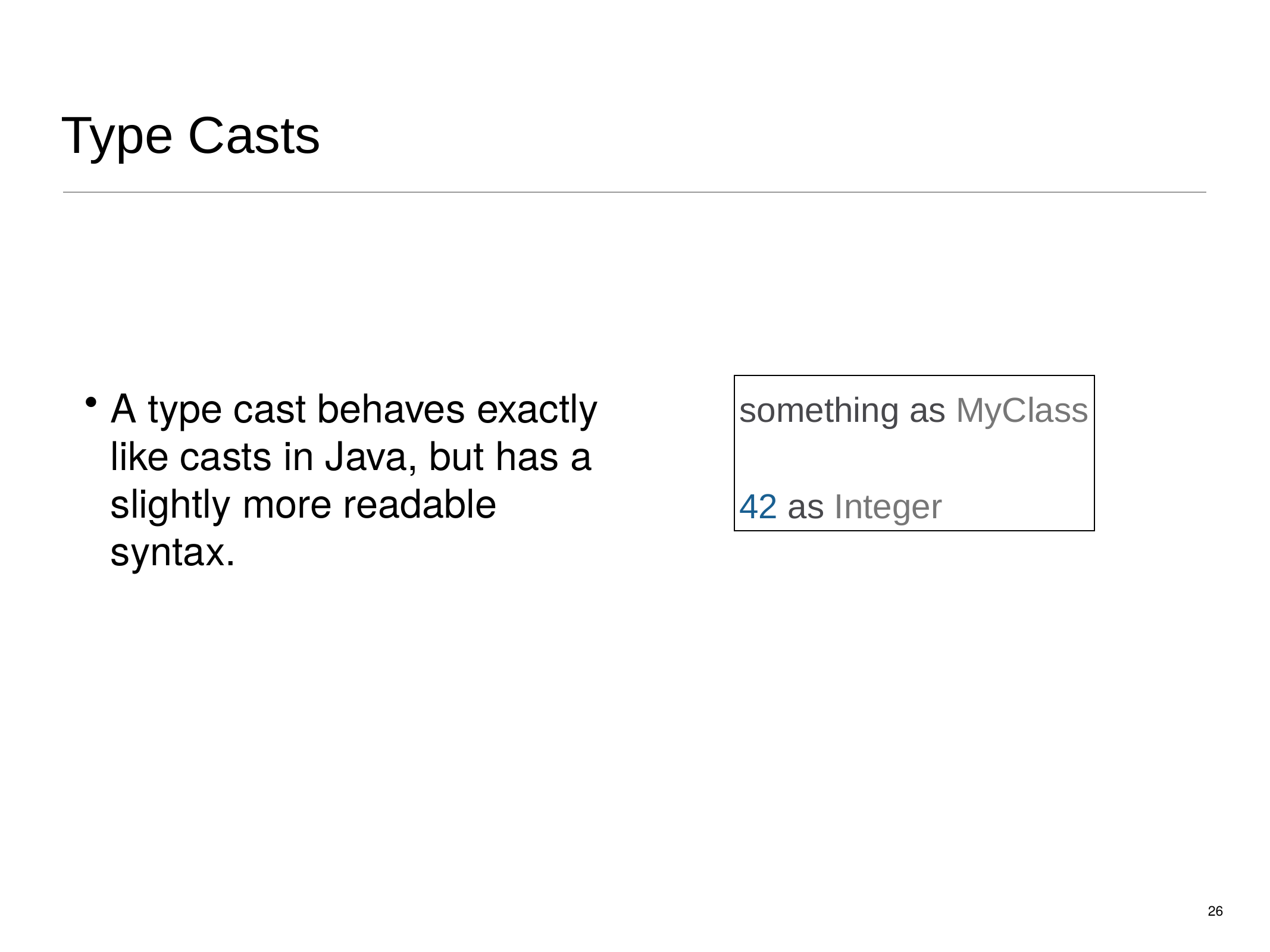

# Type Casts
A type cast behaves exactly like casts in Java, but has a slightly more readable syntax.
something as MyClass

42 as Integer
26